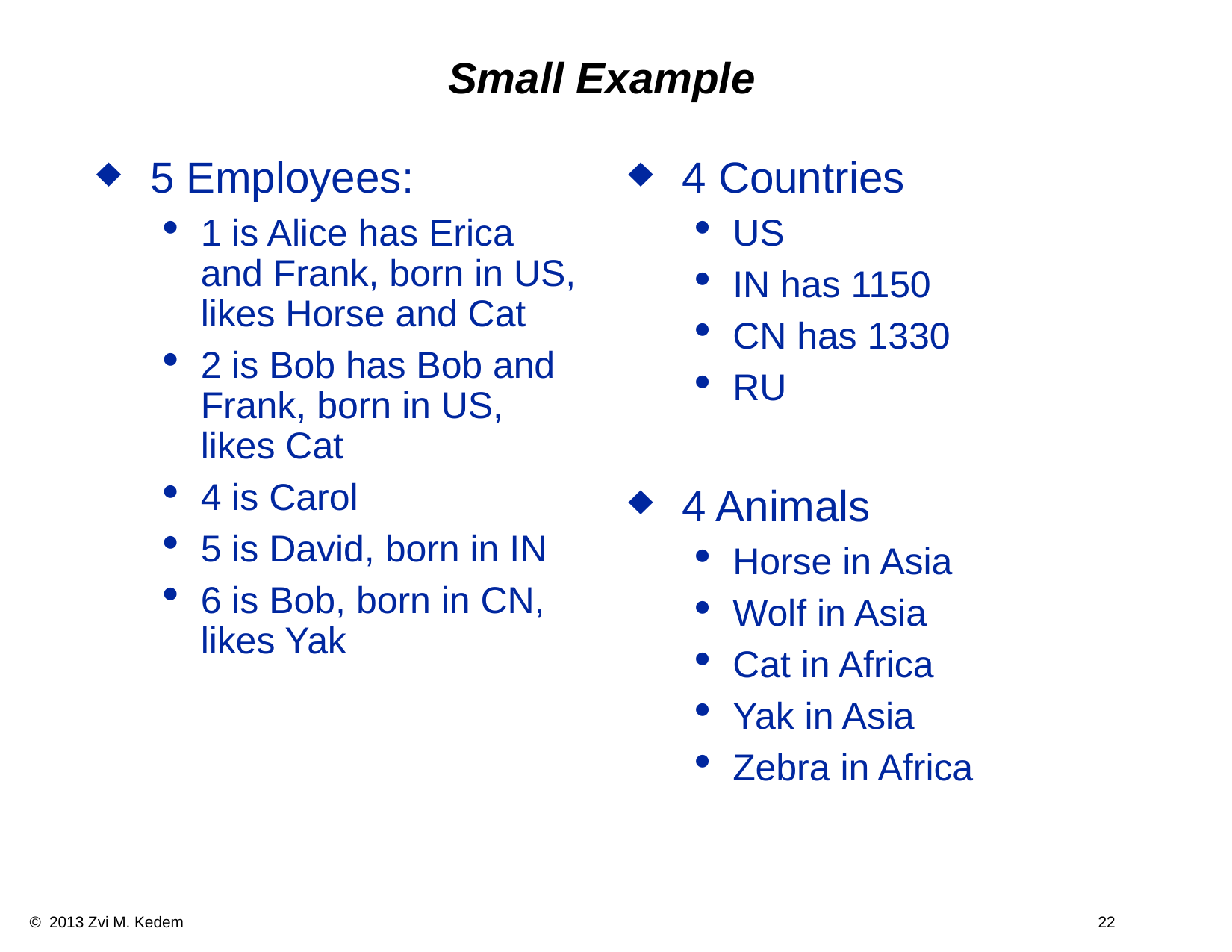

# Small Example
5 Employees:
1 is Alice has Erica and Frank, born in US, likes Horse and Cat
2 is Bob has Bob and Frank, born in US, likes Cat
4 is Carol
5 is David, born in IN
6 is Bob, born in CN, likes Yak

4 Countries
US
IN has 1150
CN has 1330
RU

4 Animals
Horse in Asia
Wolf in Asia
Cat in Africa
Yak in Asia
Zebra in Africa